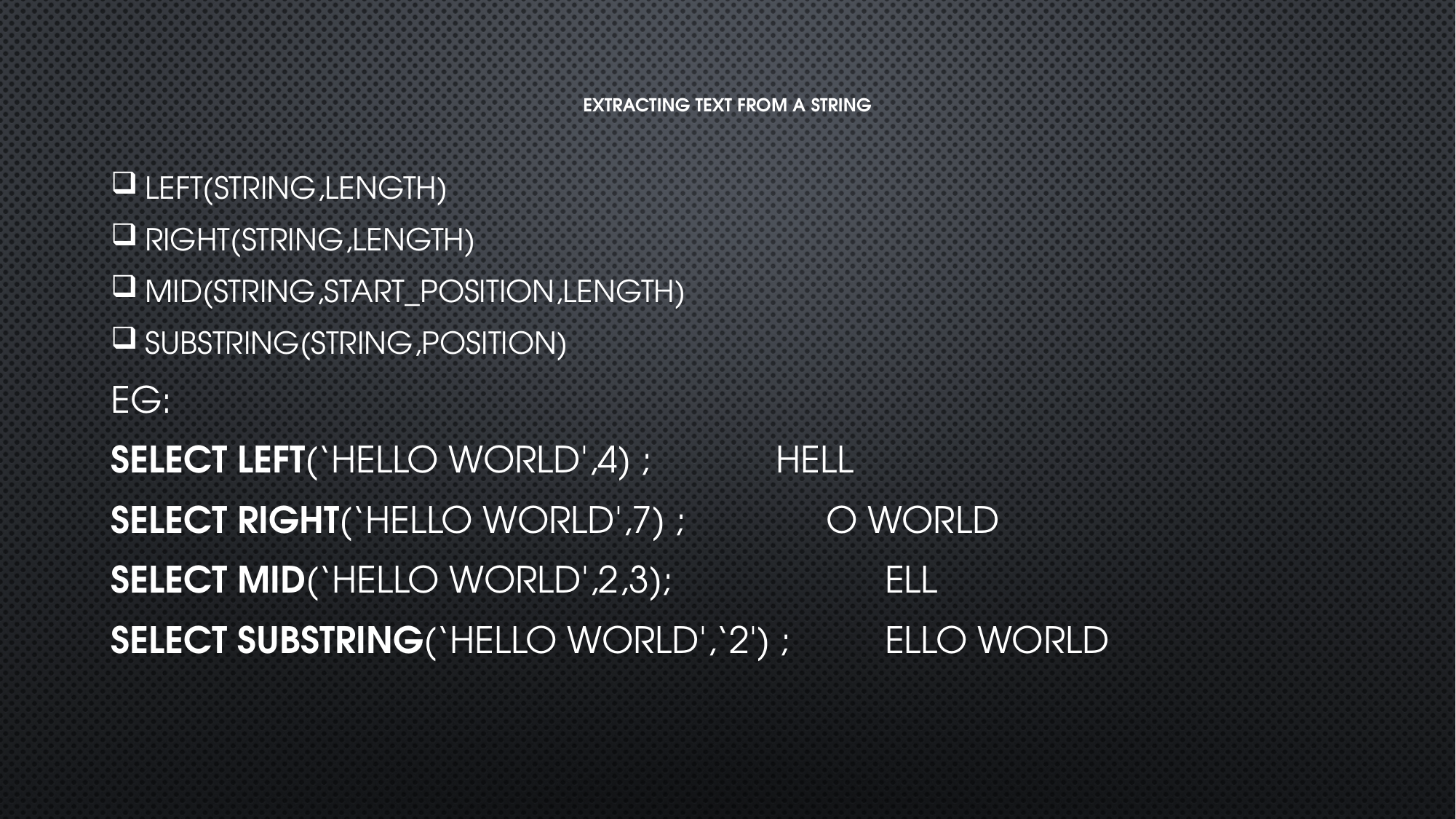

# Extracting Text from a String
LEFT(string,length)
RIGHT(string,length)
MID(string,start_position,length)
SUBSTRING(string,position)
Eg:
SELECT LEFT(‘Hello World',4) ;		 Hell
SELECT RIGHT(‘Hello World',7) ;	      o World
SELECT MID(‘Hello World',2,3);		 ell
SELECT SUBSTRING(‘Hello World',‘2') ;	 ello World